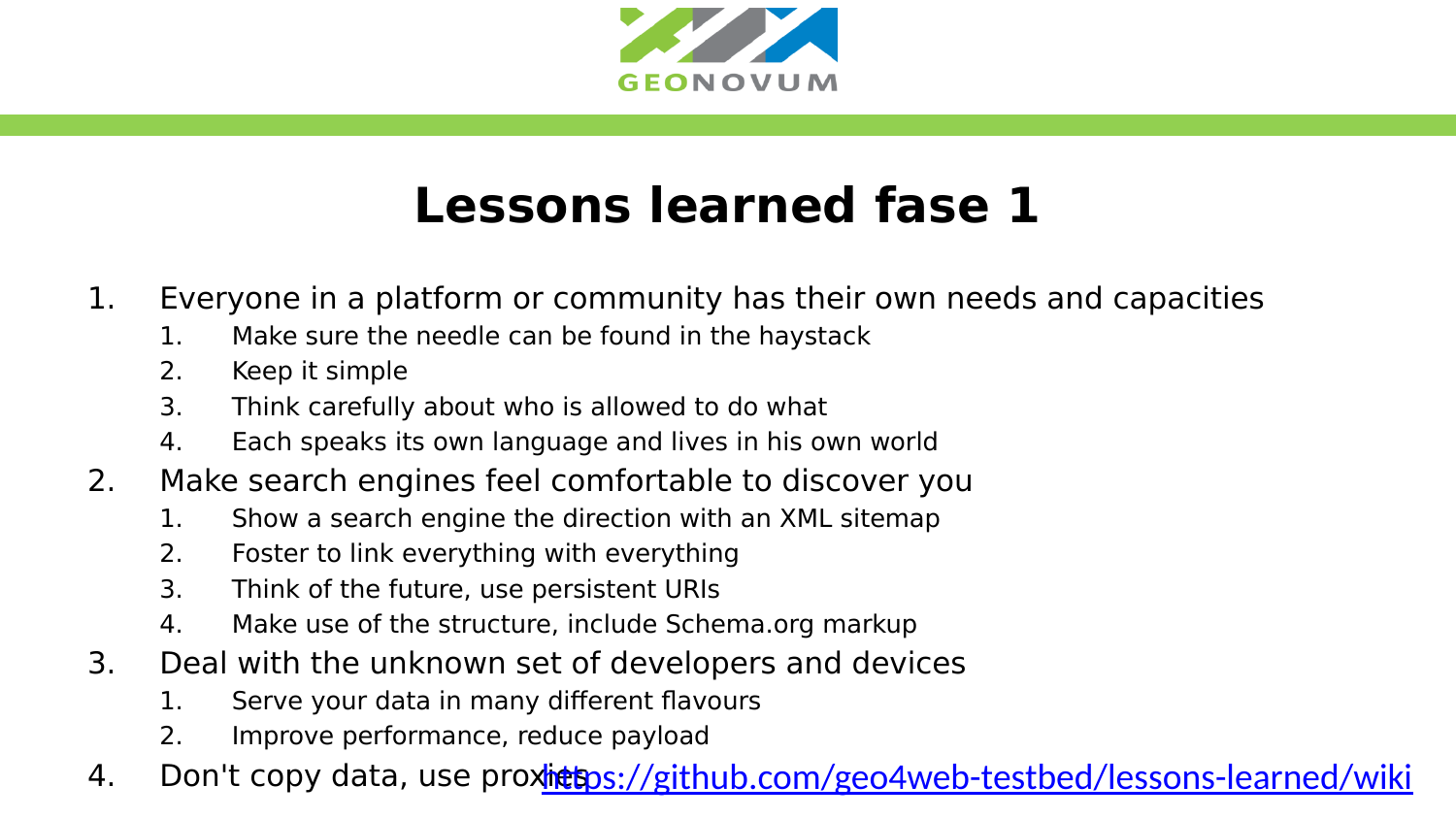

# Lessons learned fase 1
Everyone in a platform or community has their own needs and capacities
Make sure the needle can be found in the haystack
Keep it simple
Think carefully about who is allowed to do what
Each speaks its own language and lives in his own world
Make search engines feel comfortable to discover you
Show a search engine the direction with an XML sitemap
Foster to link everything with everything
Think of the future, use persistent URIs
Make use of the structure, include Schema.org markup
Deal with the unknown set of developers and devices
Serve your data in many different flavours
Improve performance, reduce payload
Don't copy data, use proxies
https://github.com/geo4web-testbed/lessons-learned/wiki